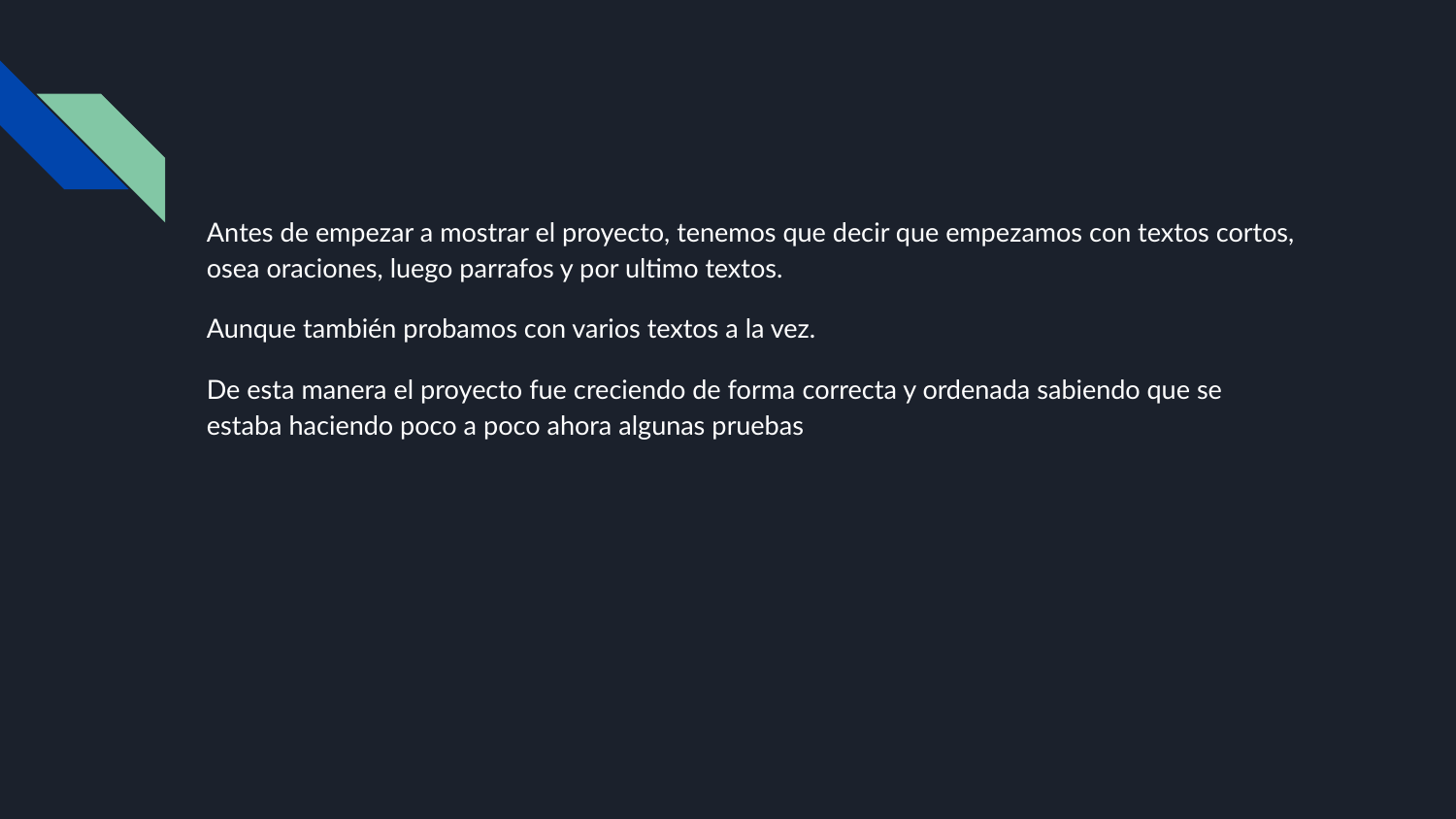

Antes de empezar a mostrar el proyecto, tenemos que decir que empezamos con textos cortos, osea oraciones, luego parrafos y por ultimo textos.
Aunque también probamos con varios textos a la vez.
De esta manera el proyecto fue creciendo de forma correcta y ordenada sabiendo que se estaba haciendo poco a poco ahora algunas pruebas